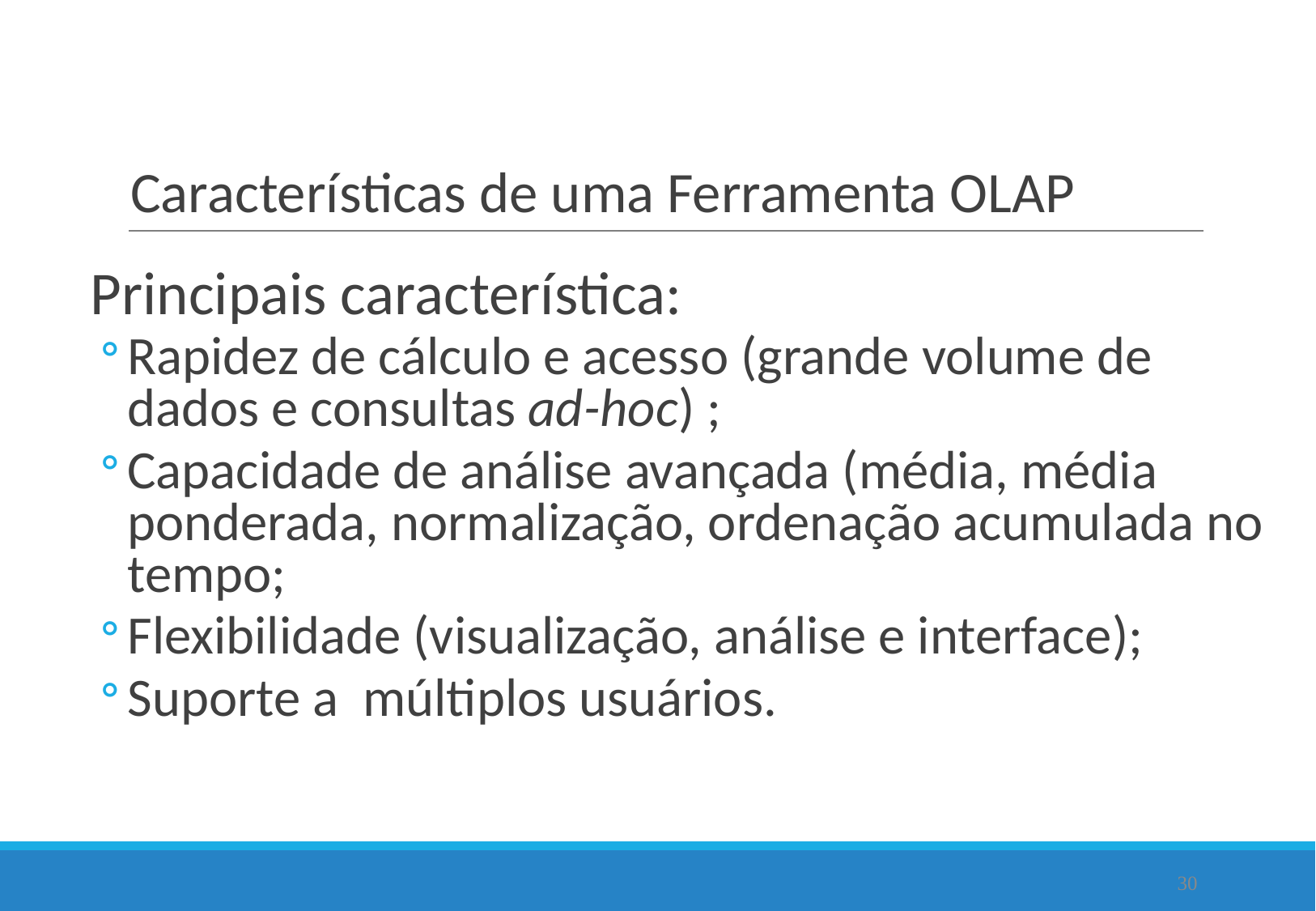

# Características de uma Ferramenta OLAP
Principais característica:
Rapidez de cálculo e acesso (grande volume de dados e consultas ad-hoc) ;
Capacidade de análise avançada (média, média ponderada, normalização, ordenação acumulada no tempo;
Flexibilidade (visualização, análise e interface);
Suporte a  múltiplos usuários.
30